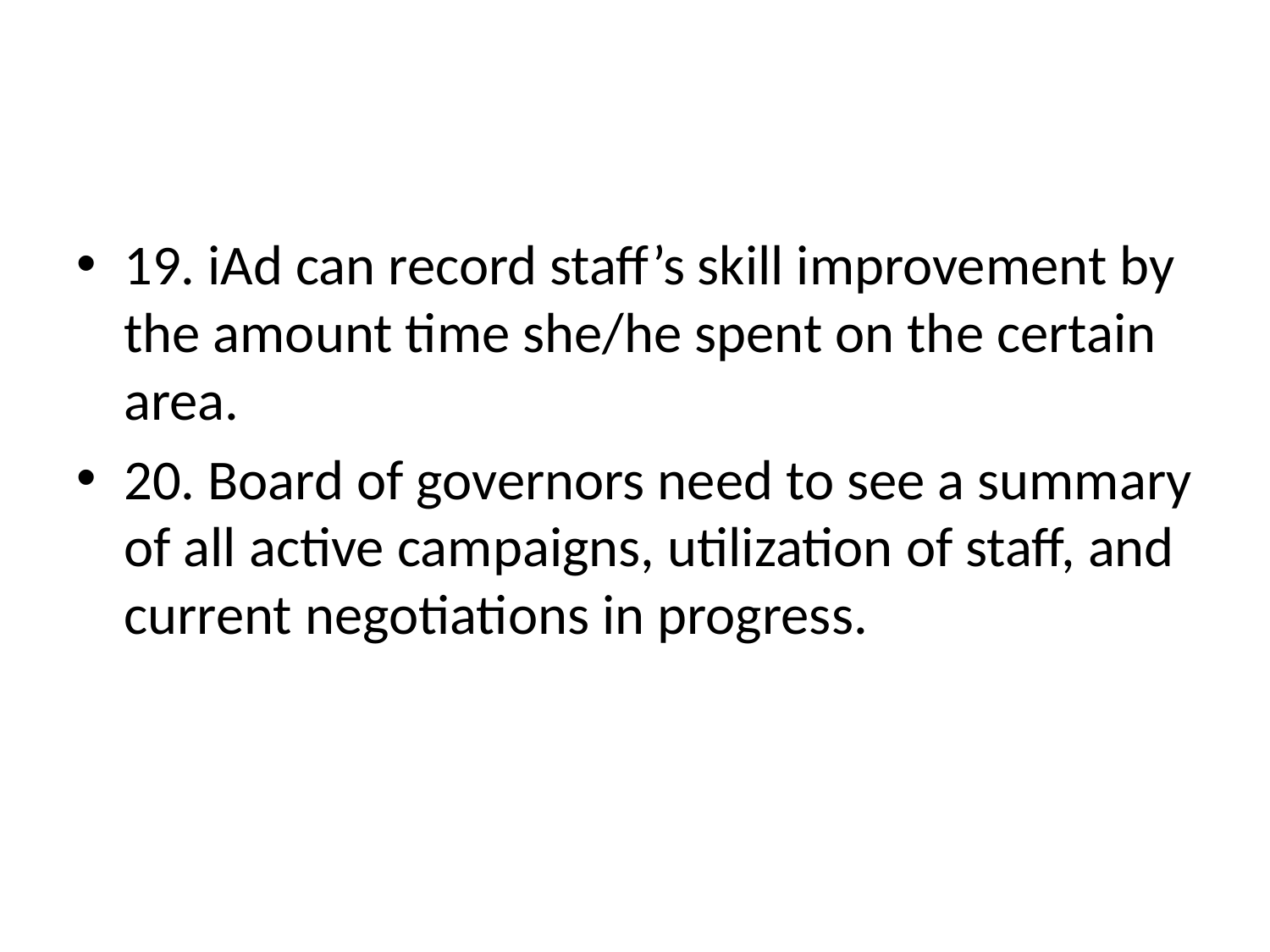

#
19. iAd can record staff’s skill improvement by the amount time she/he spent on the certain area.
20. Board of governors need to see a summary of all active campaigns, utilization of staff, and current negotiations in progress.